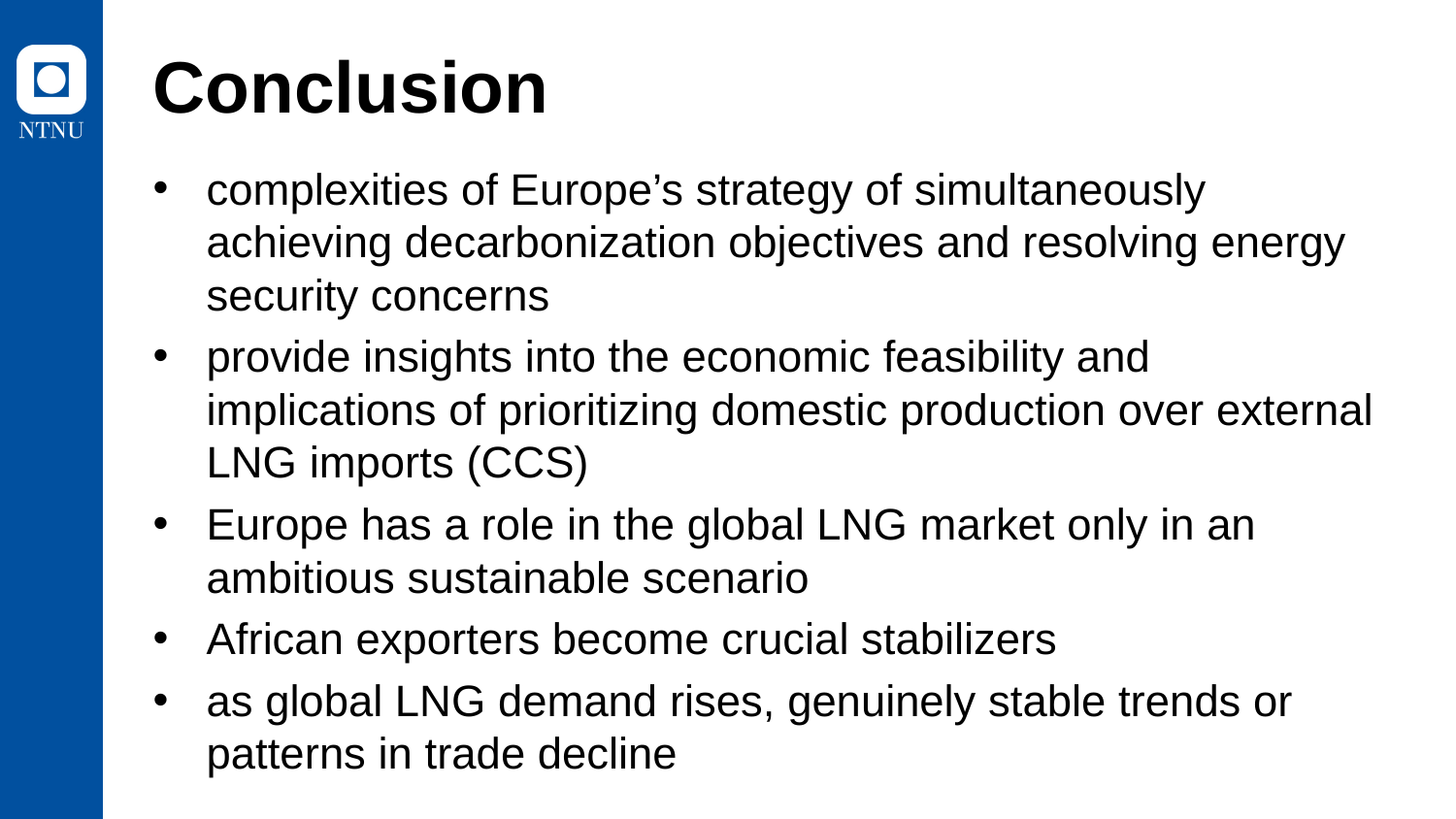

# Conclusion
complexities of Europe’s strategy of simultaneously achieving decarbonization objectives and resolving energy security concerns
provide insights into the economic feasibility and implications of prioritizing domestic production over external LNG imports (CCS)
Europe has a role in the global LNG market only in an ambitious sustainable scenario
African exporters become crucial stabilizers
as global LNG demand rises, genuinely stable trends or patterns in trade decline